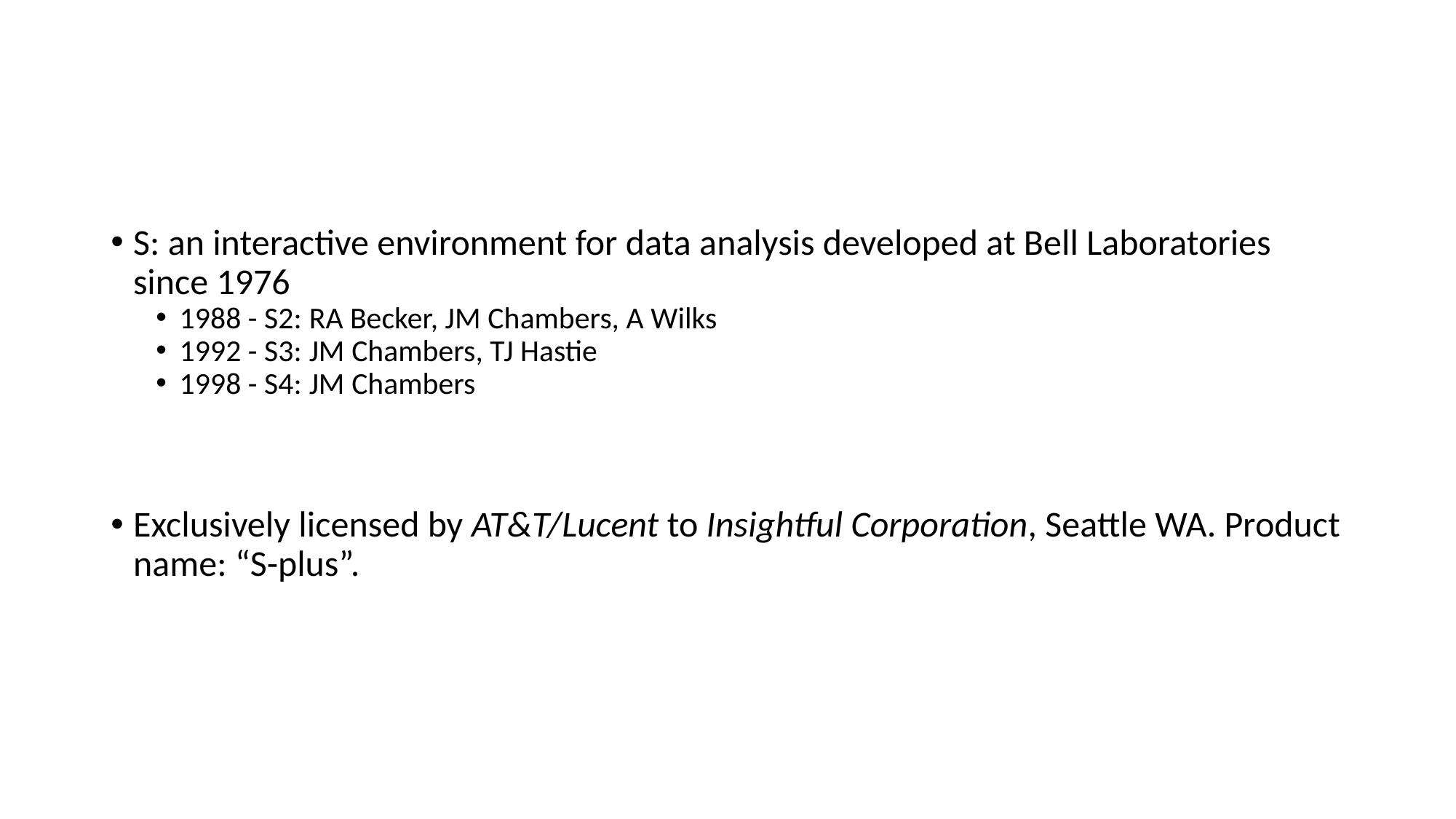

#
S: an interactive environment for data analysis developed at Bell Laboratories since 1976
1988 - S2: RA Becker, JM Chambers, A Wilks
1992 - S3: JM Chambers, TJ Hastie
1998 - S4: JM Chambers

Exclusively licensed by AT&T/Lucent to Insightful Corporation, Seattle WA. Product name: “S-plus”.